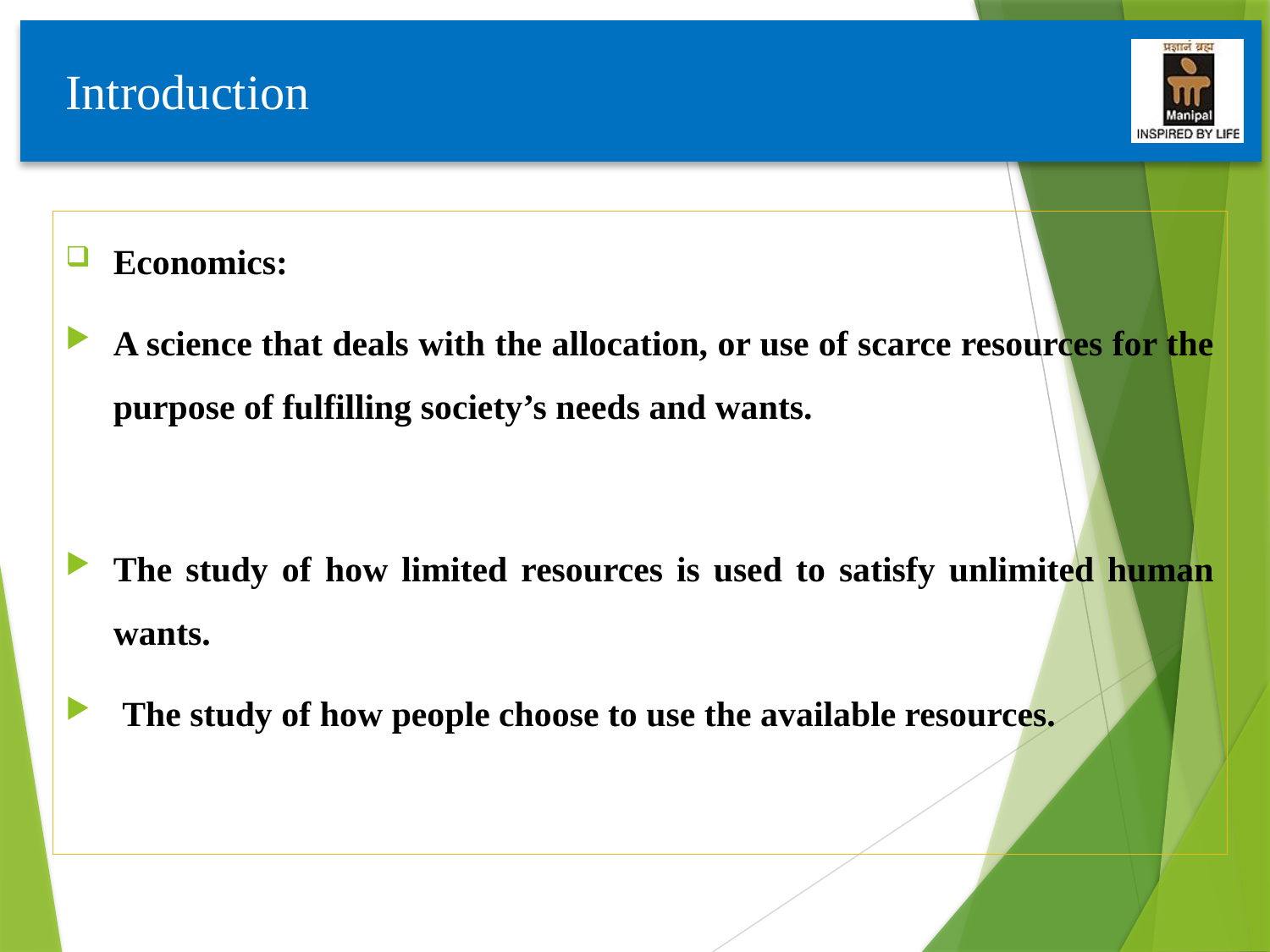

Introduction
Economics:
A science that deals with the allocation, or use of scarce resources for the purpose of fulfilling society’s needs and wants.

The study of how limited resources is used to satisfy unlimited human wants.
 The study of how people choose to use the available resources.